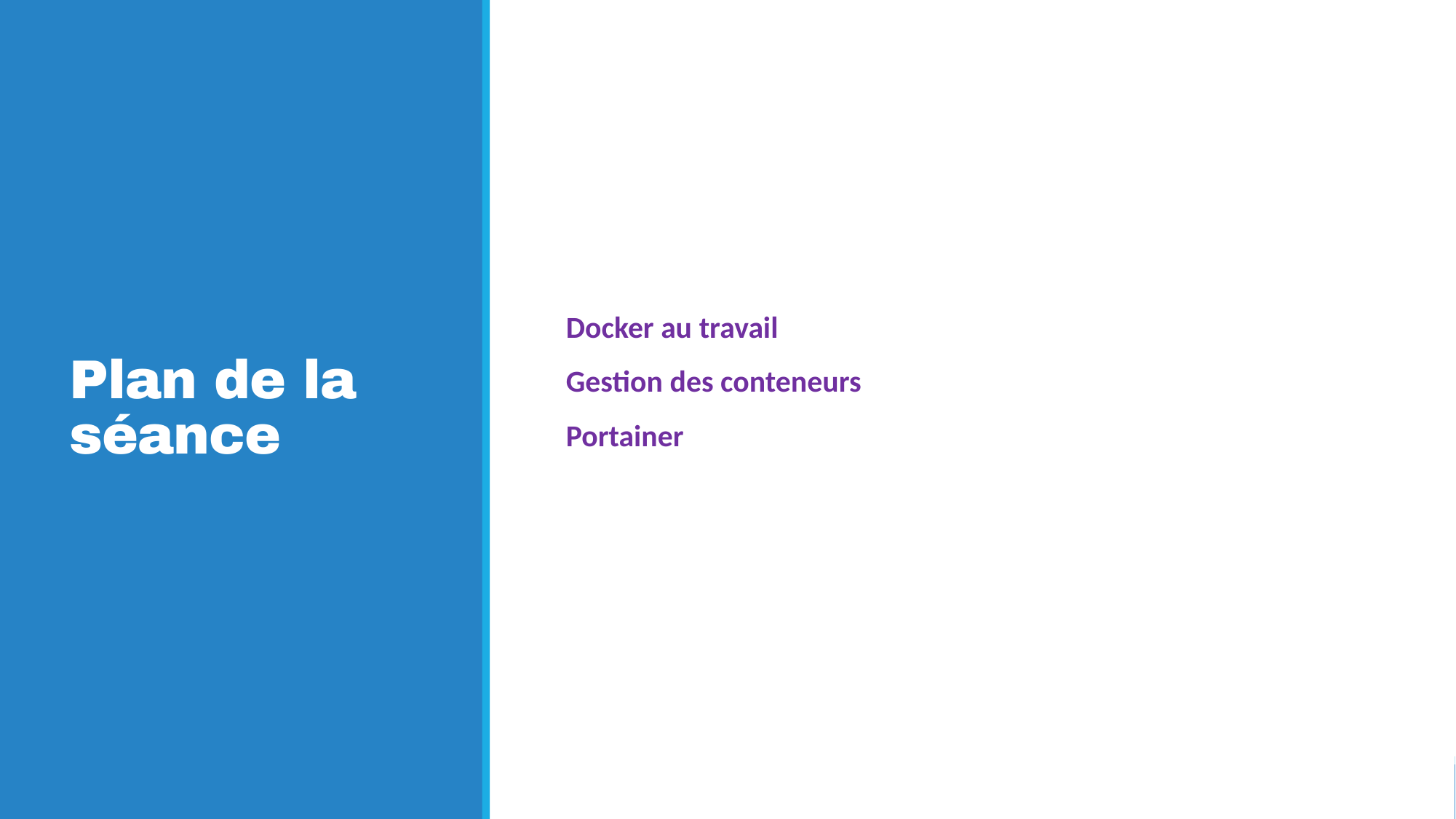

# Plan de la séance
Docker au travail
Gestion des conteneurs
Portainer